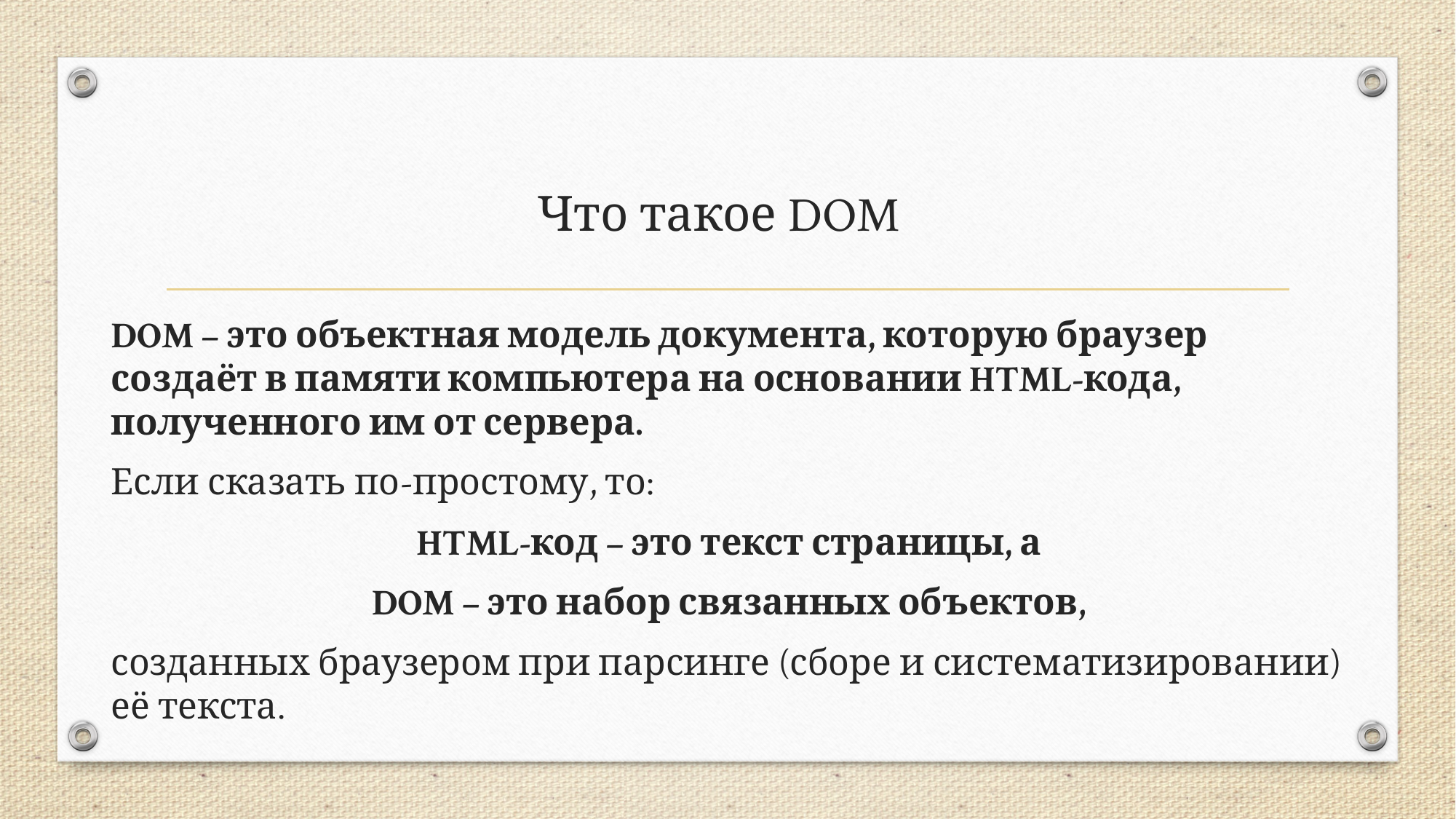

# Что такое DOM
DOM – это объектная модель документа, которую браузер создаёт в памяти компьютера на основании HTML-кода, полученного им от сервера.
Если сказать по-простому, то:
HTML-код – это текст страницы, а
DOM – это набор связанных объектов,
созданных браузером при парсинге (сборе и систематизировании) её текста.